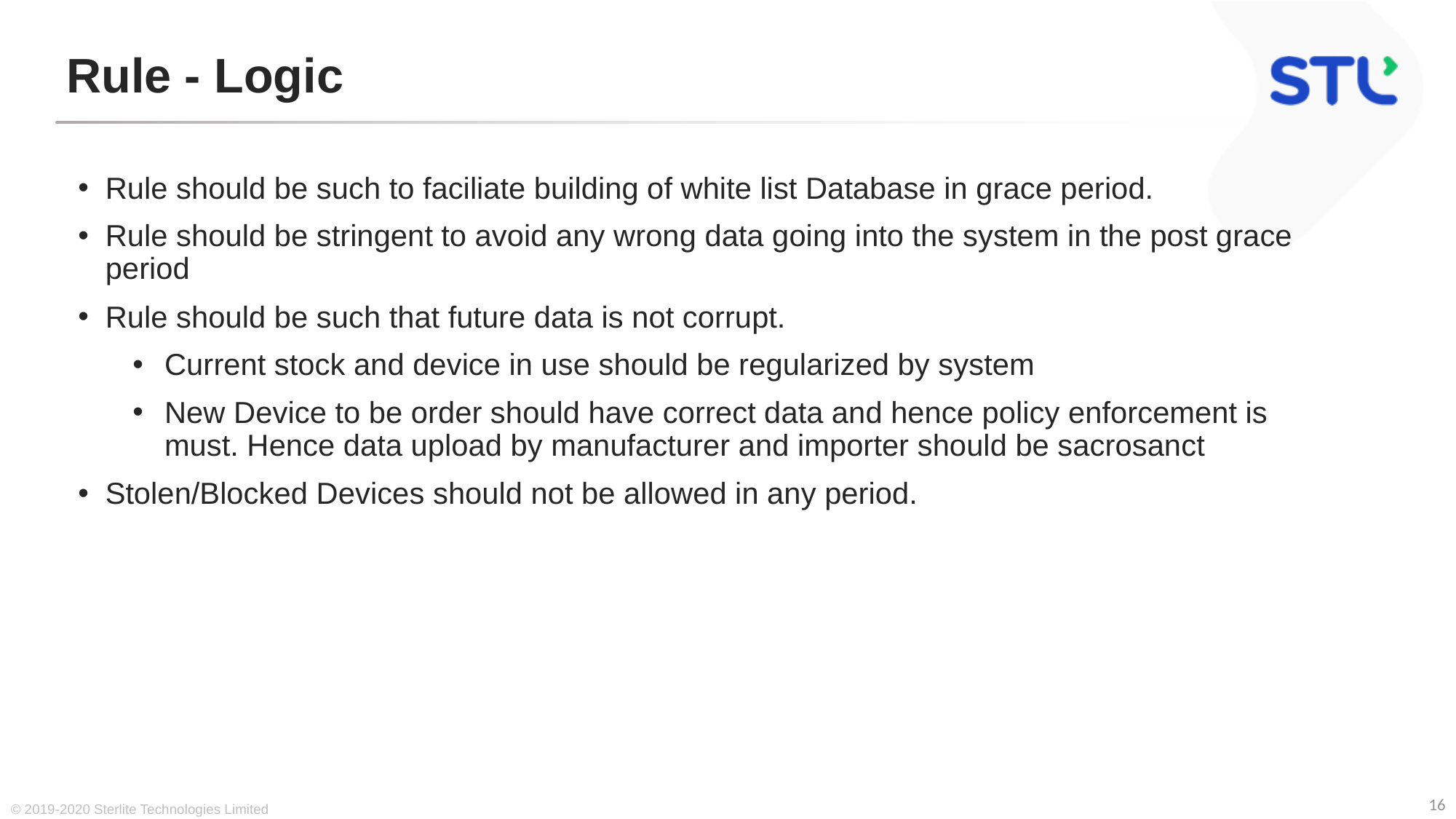

# Rule - Logic
Rule should be such to faciliate building of white list Database in grace period.
Rule should be stringent to avoid any wrong data going into the system in the post grace period
Rule should be such that future data is not corrupt.
Current stock and device in use should be regularized by system
New Device to be order should have correct data and hence policy enforcement is must. Hence data upload by manufacturer and importer should be sacrosanct
Stolen/Blocked Devices should not be allowed in any period.

© 2019-2020 Sterlite Technologies Limited
16